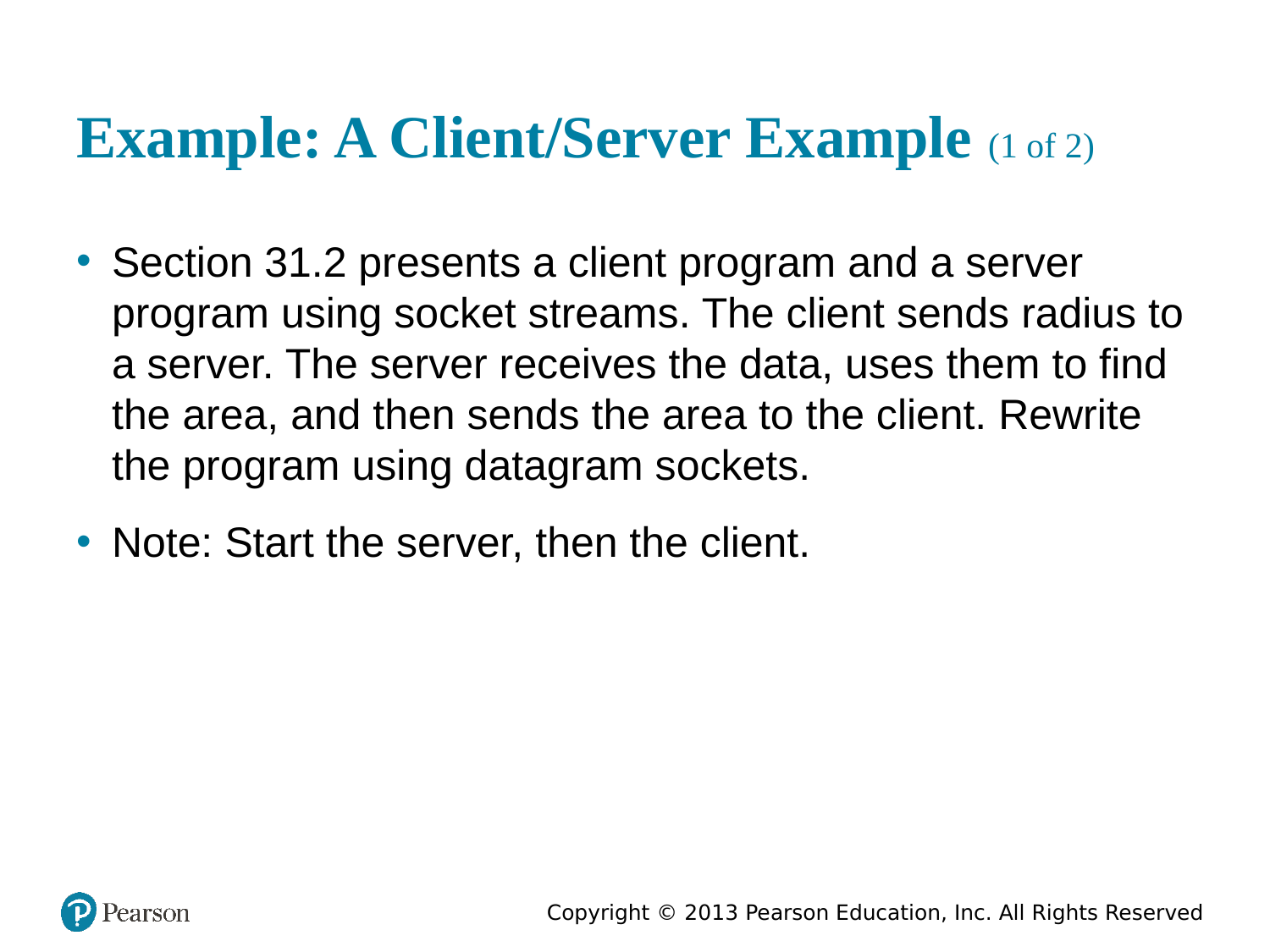

# Example: A Client/Server Example (1 of 2)
Section 31.2 presents a client program and a server program using socket streams. The client sends radius to a server. The server receives the data, uses them to find the area, and then sends the area to the client. Rewrite the program using datagram sockets.
Note: Start the server, then the client.